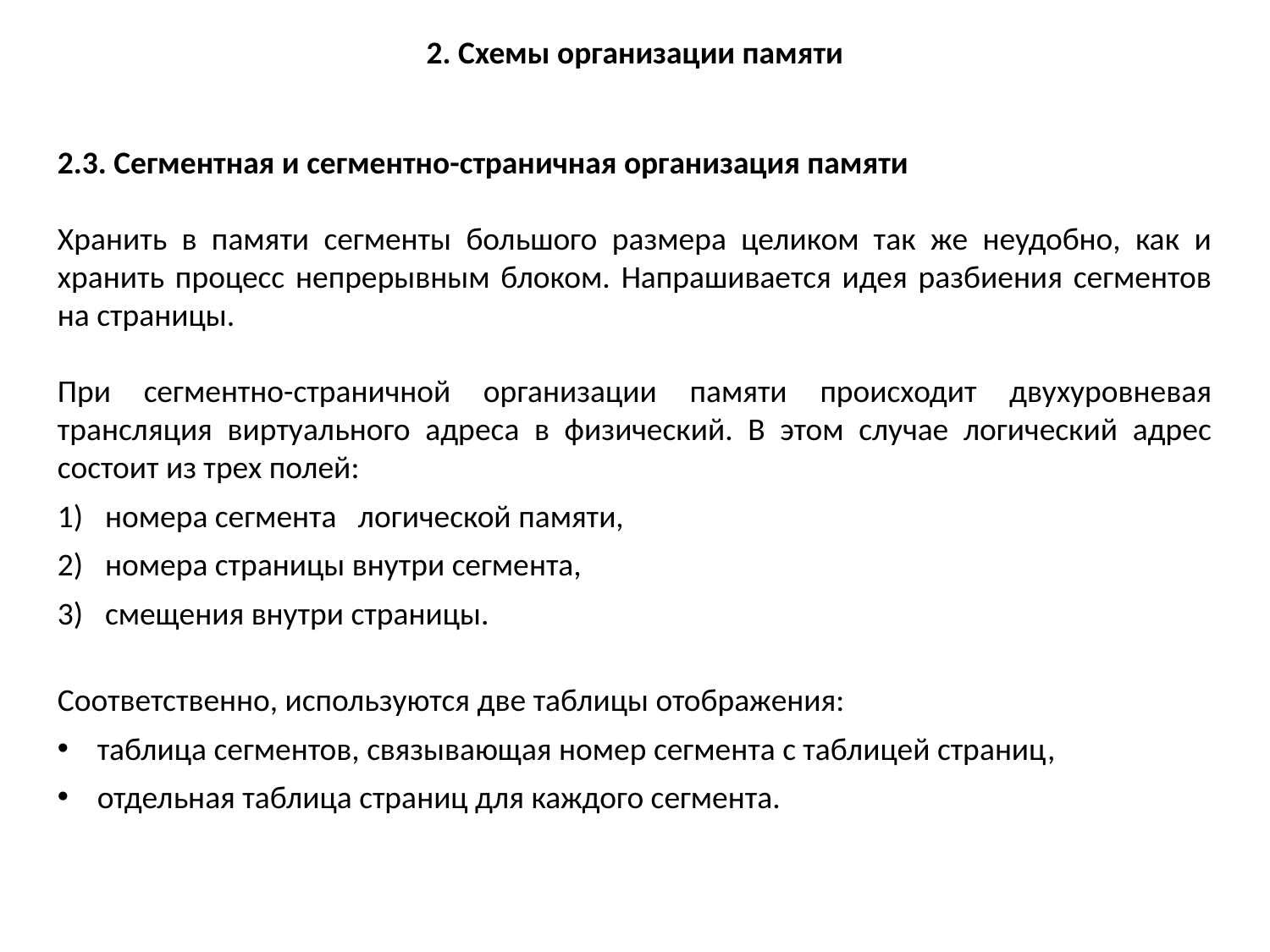

2. Схемы организации памяти
2.3. Сегментная и сегментно-страничная организация памяти

Хранить в памяти сегменты большого размера целиком так же неудобно, как и хранить процесс непрерывным блоком. Напрашивается идея разбиения сегментов на страницы.

При сегментно-страничной организации памяти происходит двухуровневая трансляция виртуального адреса в физический. В этом случае логический адрес состоит из трех полей:
номера сегмента   логической памяти,
номера страницы внутри сегмента,
смещения внутри страницы.

Соответственно, используются две таблицы отображения:
таблица сегментов, связывающая номер сегмента с таблицей страниц,
отдельная таблица страниц для каждого сегмента.